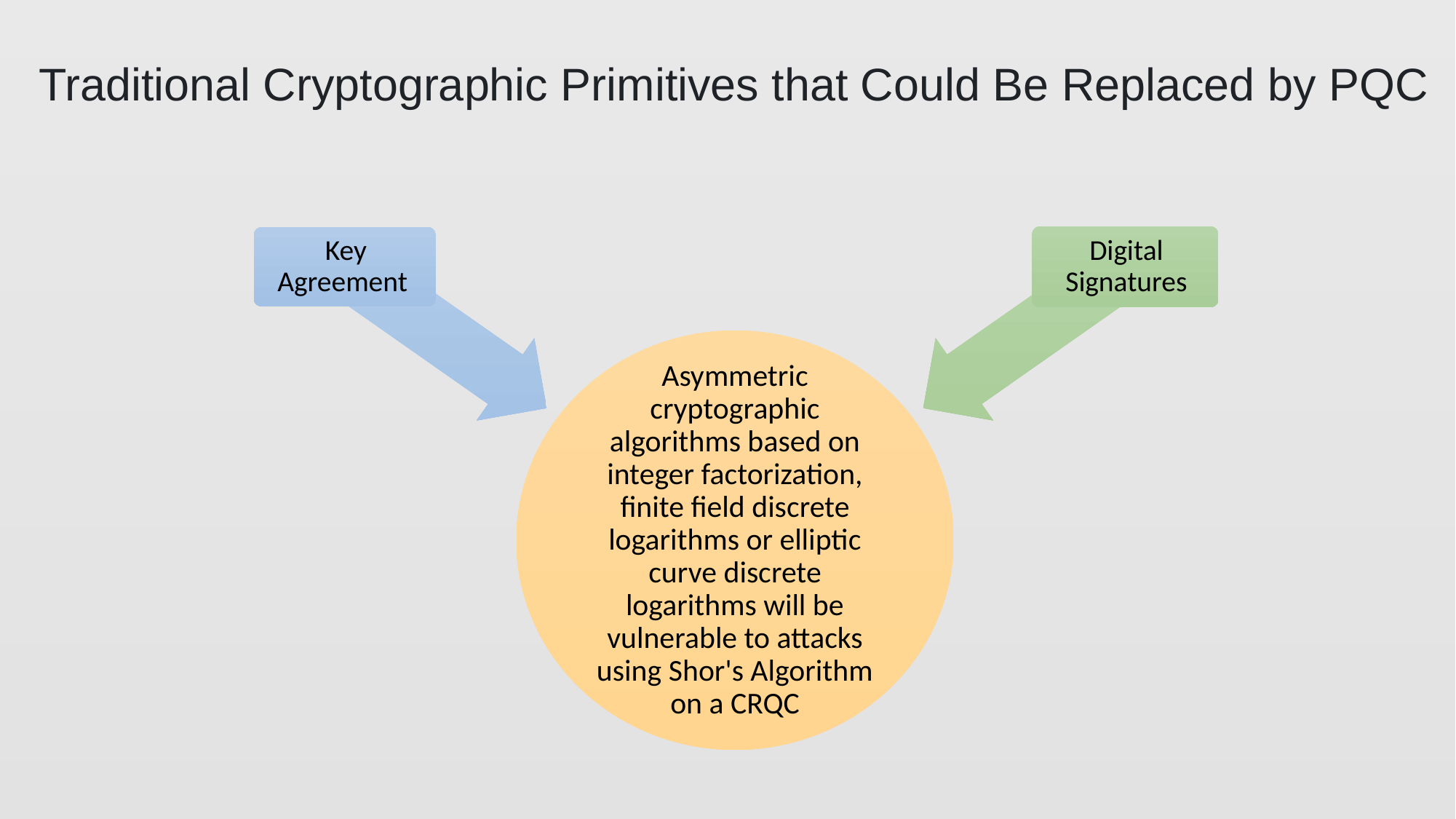

# Traditional Cryptographic Primitives that Could Be Replaced by PQC
Asymmetric cryptographic algorithms based on integer factorization, finite field discrete logarithms or elliptic curve discrete logarithms will be vulnerable to attacks using Shor's Algorithm on a CRQC
Key Agreement
Digital Signatures